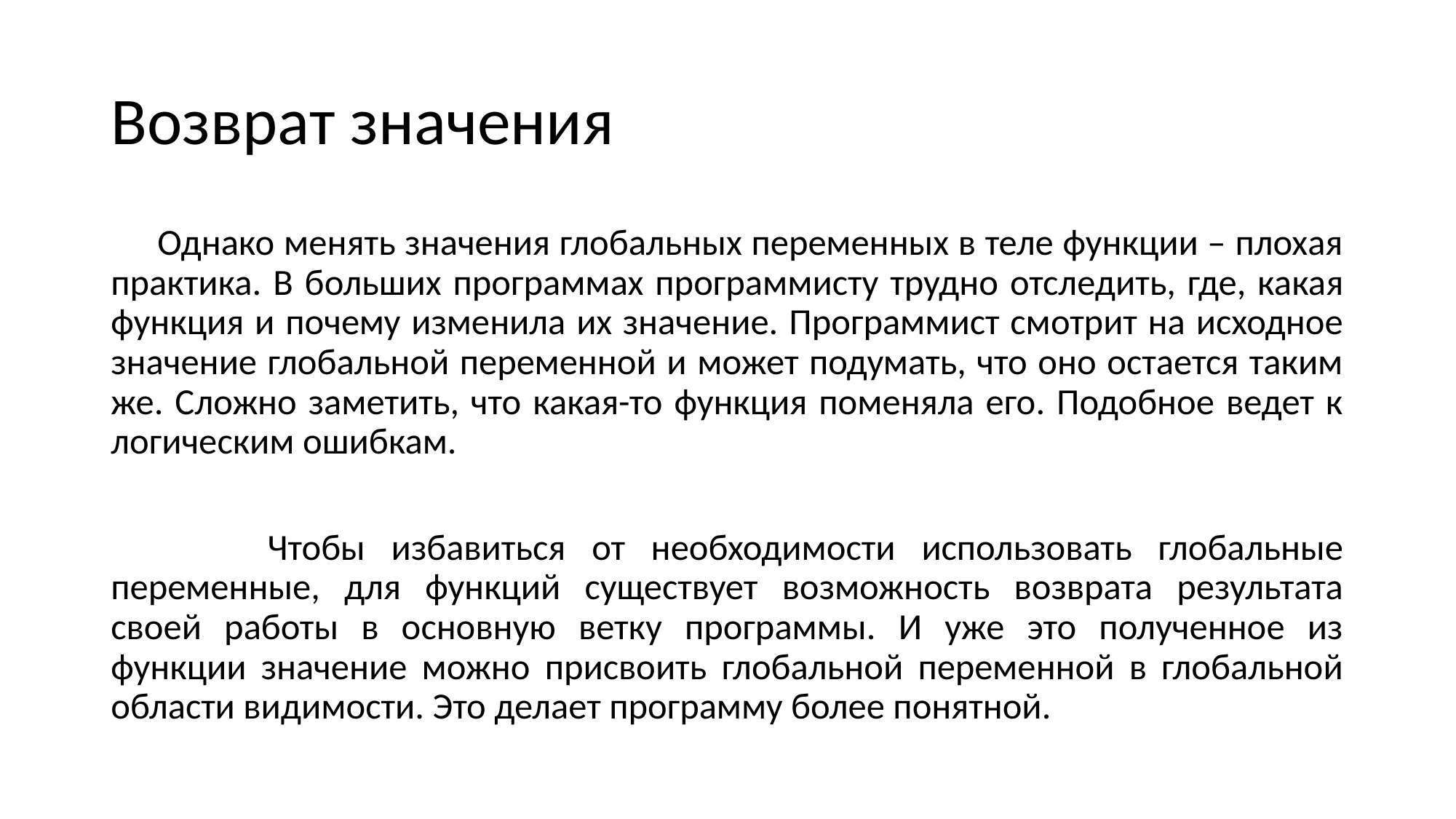

# Возврат значения
     Однако менять значения глобальных переменных в теле функции – плохая практика. В больших программах программисту трудно отследить, где, какая функция и почему изменила их значение. Программист смотрит на исходное значение глобальной переменной и может подумать, что оно остается таким же. Сложно заметить, что какая-то функция поменяла его. Подобное ведет к логическим ошибкам.

      Чтобы избавиться от необходимости использовать глобальные переменные, для функций существует возможность возврата результата своей работы в основную ветку программы. И уже это полученное из функции значение можно присвоить глобальной переменной в глобальной области видимости. Это делает программу более понятной.